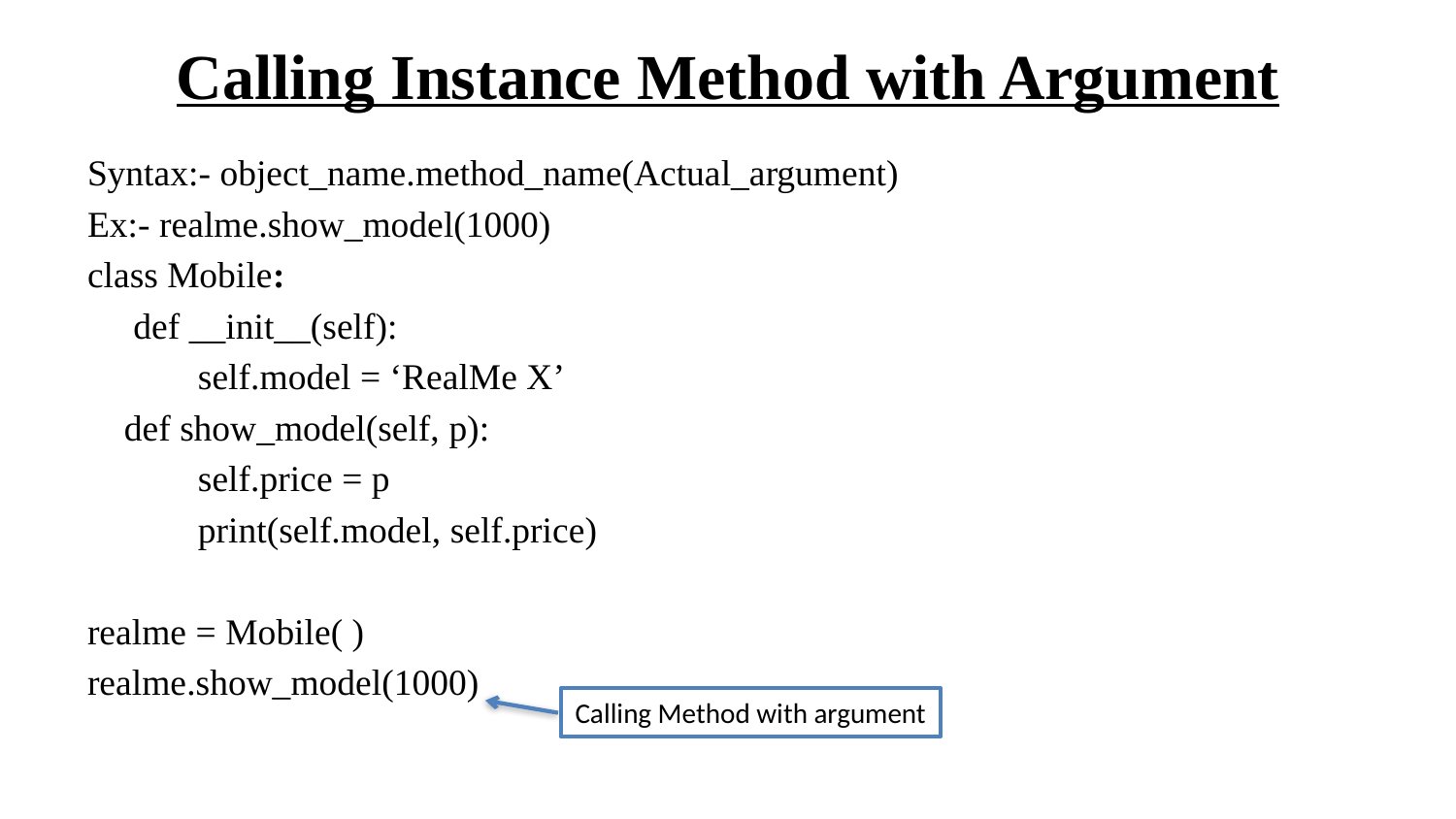

# Calling Instance Method with Argument
Syntax:- object_name.method_name(Actual_argument)
Ex:- realme.show_model(1000)
class Mobile:
     def __init__(self):
            self.model = ‘RealMe X’
    def show_model(self, p):
            self.price = p
            print(self.model, self.price)

realme = Mobile( )
realme.show_model(1000)
Calling Method with argument